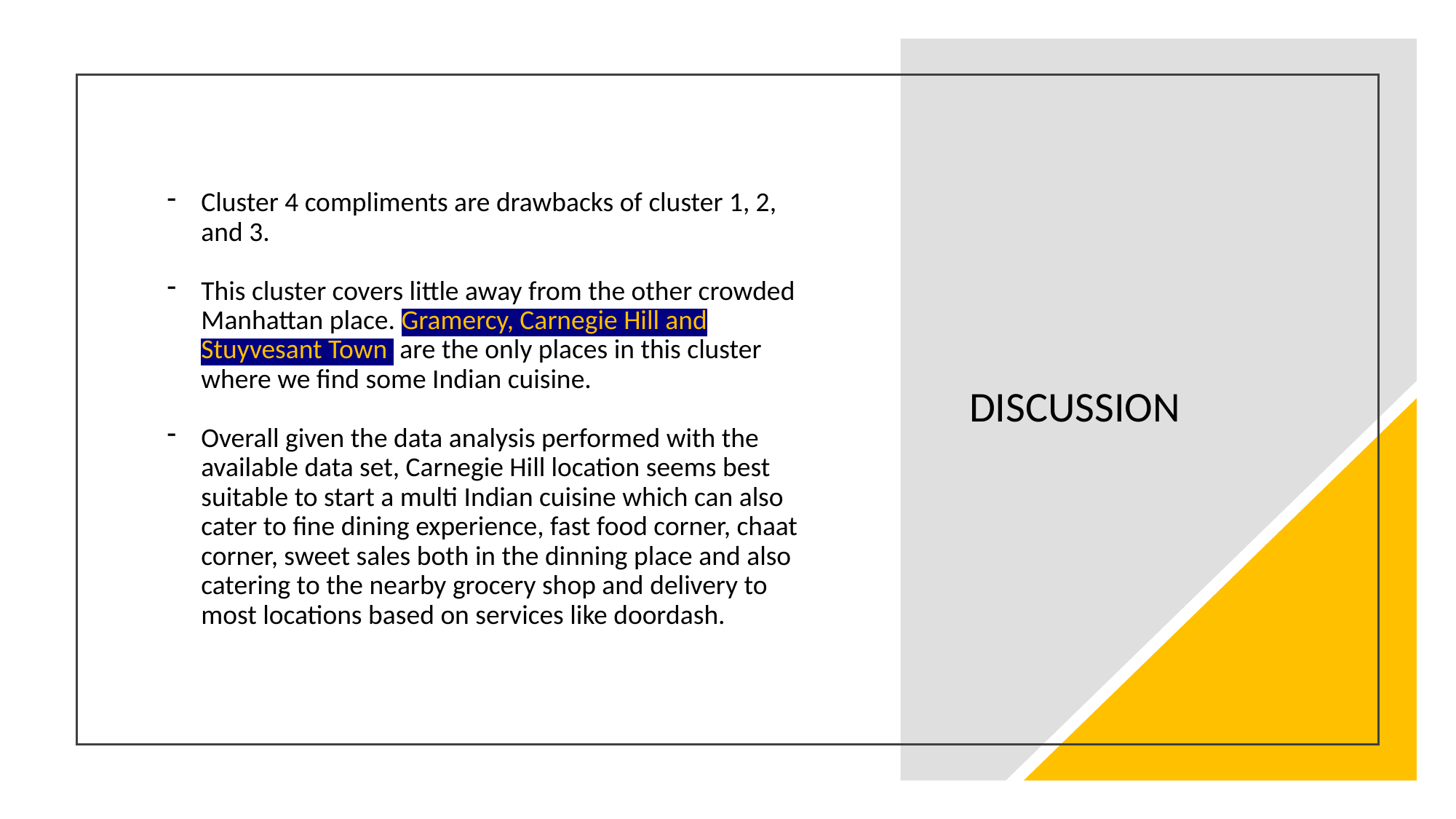

# DISCUSSION

Cluster 4 compliments are drawbacks of cluster 1, 2, and 3.

This cluster covers little away from the other crowded Manhattan place. Gramercy, Carnegie Hill and Stuyvesant Town  are the only places in this cluster where we find some Indian cuisine.

Overall given the data analysis performed with the available data set, Carnegie Hill location seems best suitable to start a multi Indian cuisine which can also cater to fine dining experience, fast food corner, chaat corner, sweet sales both in the dinning place and also catering to the nearby grocery shop and delivery to most locations based on services like doordash.